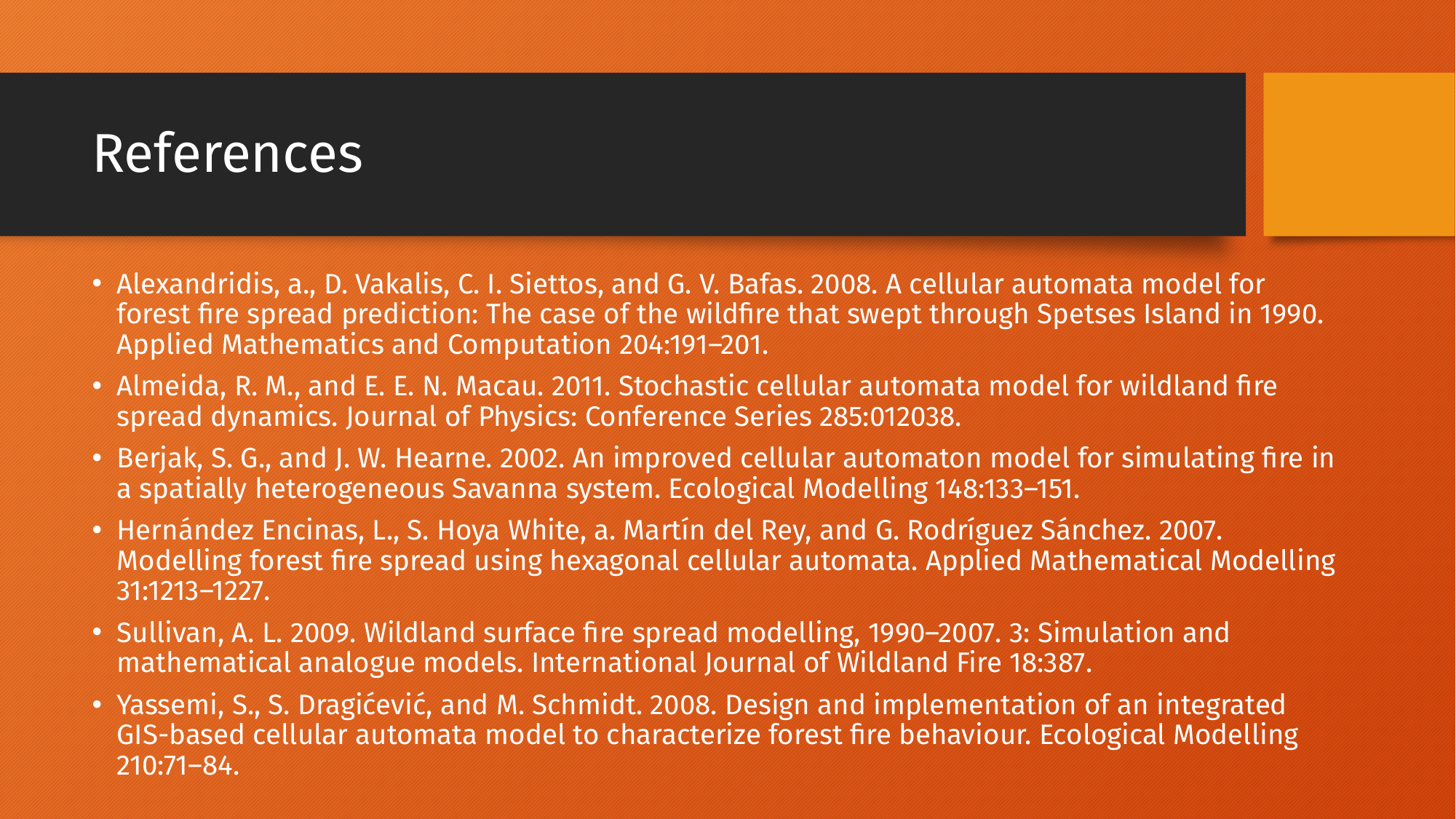

# References
Alexandridis, a., D. Vakalis, C. I. Siettos, and G. V. Bafas. 2008. A cellular automata model for forest fire spread prediction: The case of the wildfire that swept through Spetses Island in 1990. Applied Mathematics and Computation 204:191–201.
Almeida, R. M., and E. E. N. Macau. 2011. Stochastic cellular automata model for wildland fire spread dynamics. Journal of Physics: Conference Series 285:012038.
Berjak, S. G., and J. W. Hearne. 2002. An improved cellular automaton model for simulating fire in a spatially heterogeneous Savanna system. Ecological Modelling 148:133–151.
Hernández Encinas, L., S. Hoya White, a. Martín del Rey, and G. Rodríguez Sánchez. 2007. Modelling forest fire spread using hexagonal cellular automata. Applied Mathematical Modelling 31:1213–1227.
Sullivan, A. L. 2009. Wildland surface fire spread modelling, 1990–2007. 3: Simulation and mathematical analogue models. International Journal of Wildland Fire 18:387.
Yassemi, S., S. Dragićević, and M. Schmidt. 2008. Design and implementation of an integrated GIS-based cellular automata model to characterize forest fire behaviour. Ecological Modelling 210:71–84.